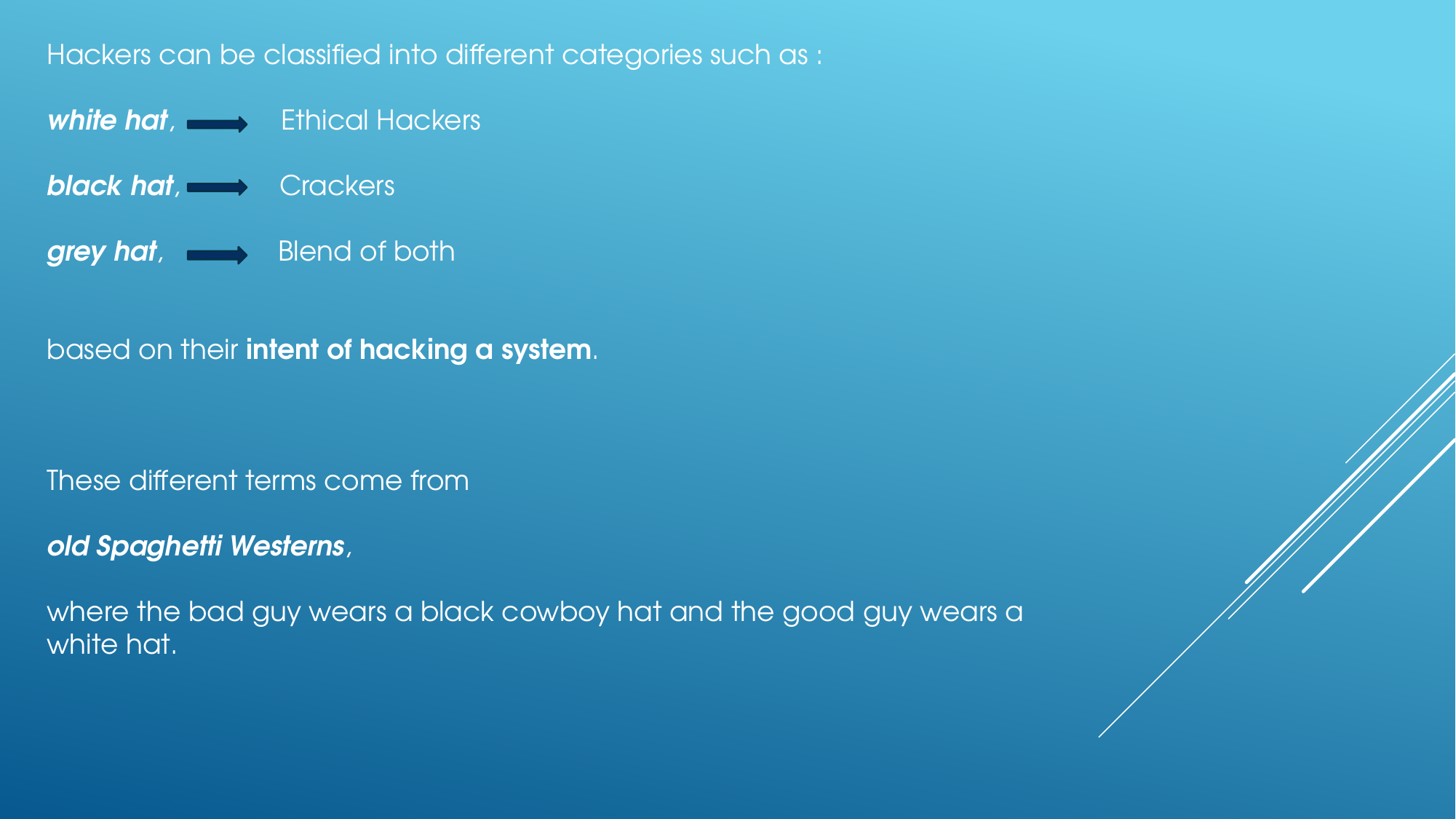

Hackers can be classified into different categories such as :

white hat,              Ethical Hackers

black hat,             Crackers

grey hat,               Blend of both

based on their intent of hacking a system.

These different terms come from

old Spaghetti Westerns,

where the bad guy wears a black cowboy hat and the good guy wears a white hat.